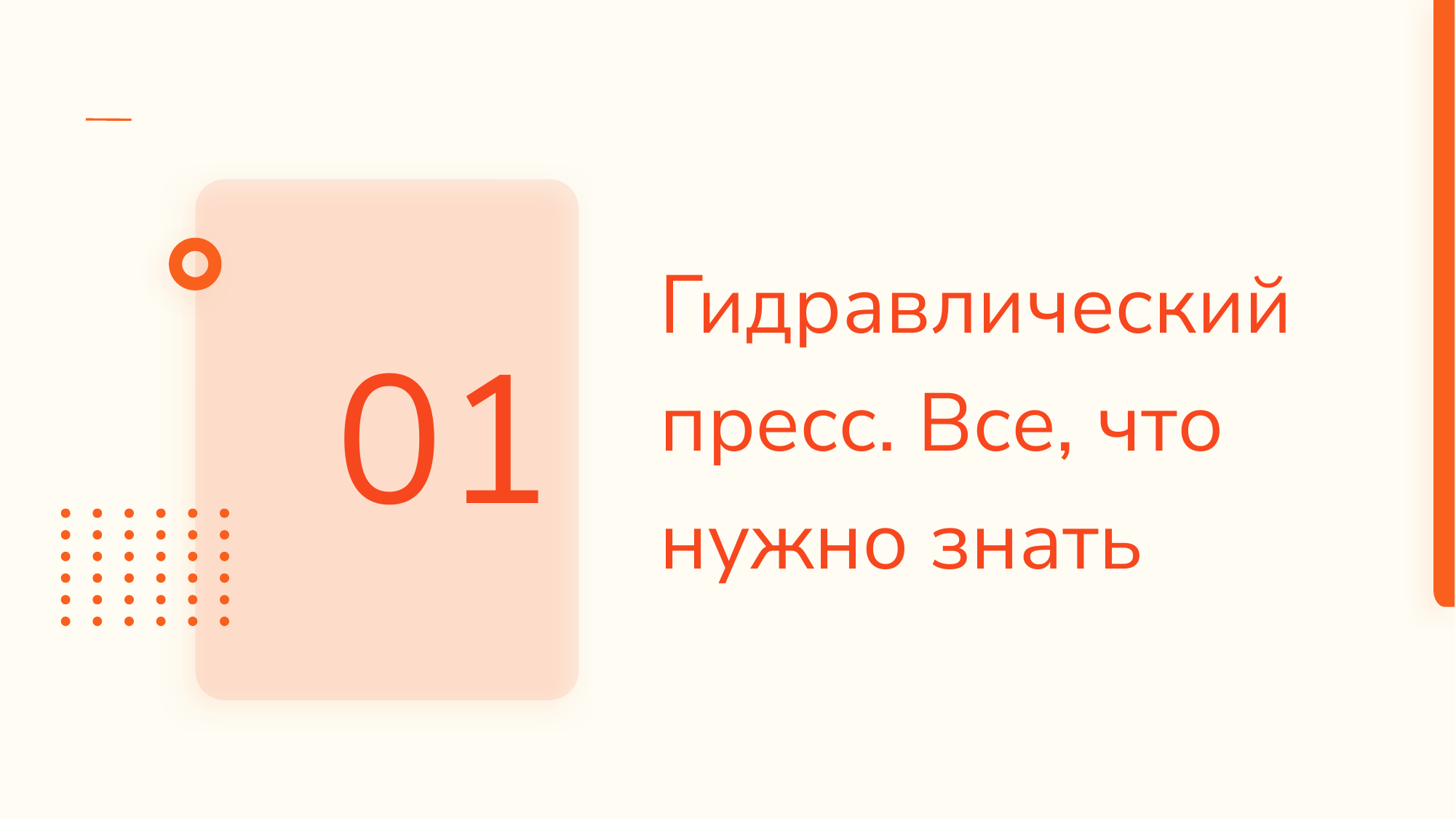

# Гидравлический пресс. Все, что нужно знать
01